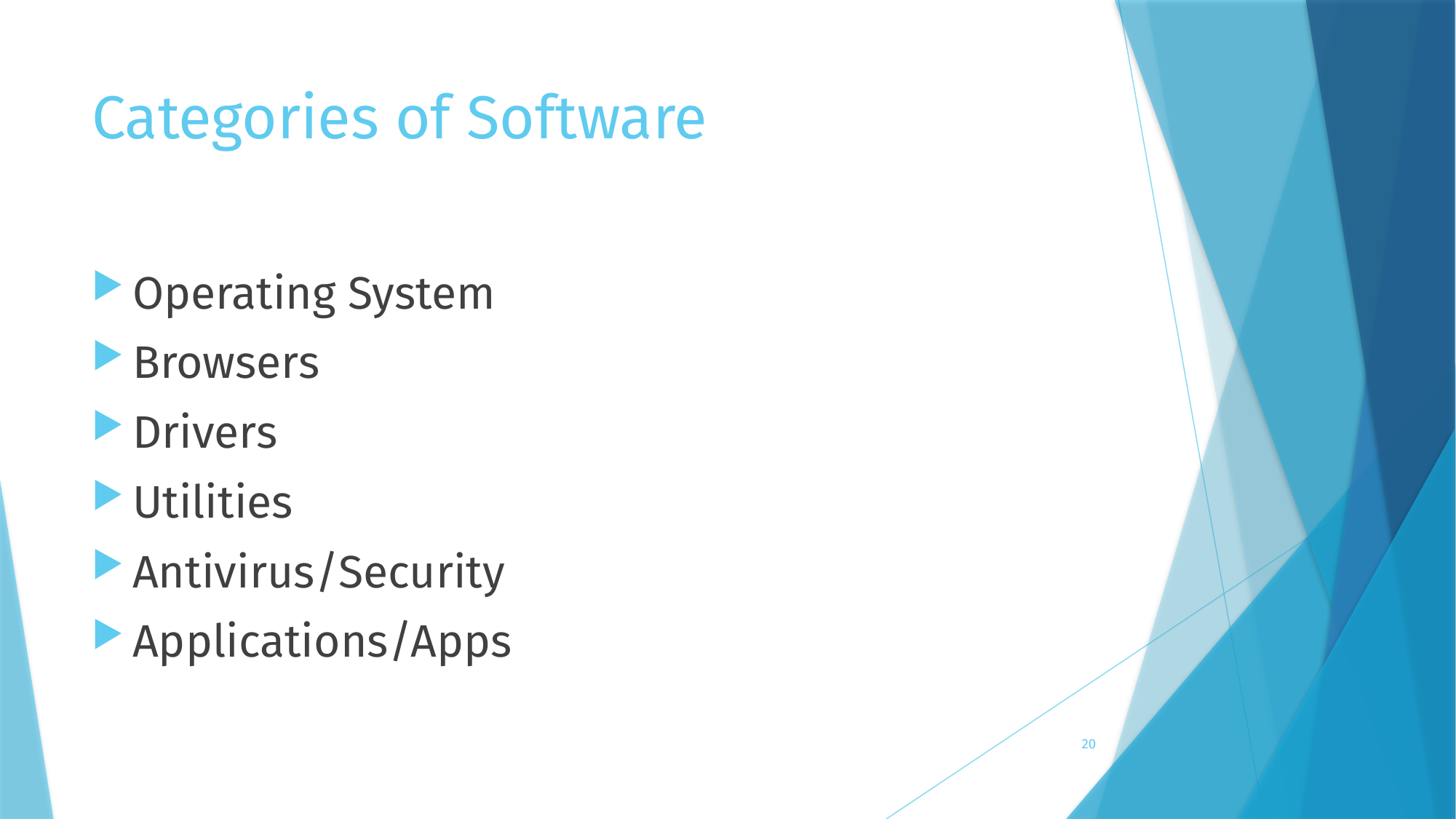

# Categories of Software
Operating System
Browsers
Drivers
Utilities
Antivirus/Security
Applications/Apps

20